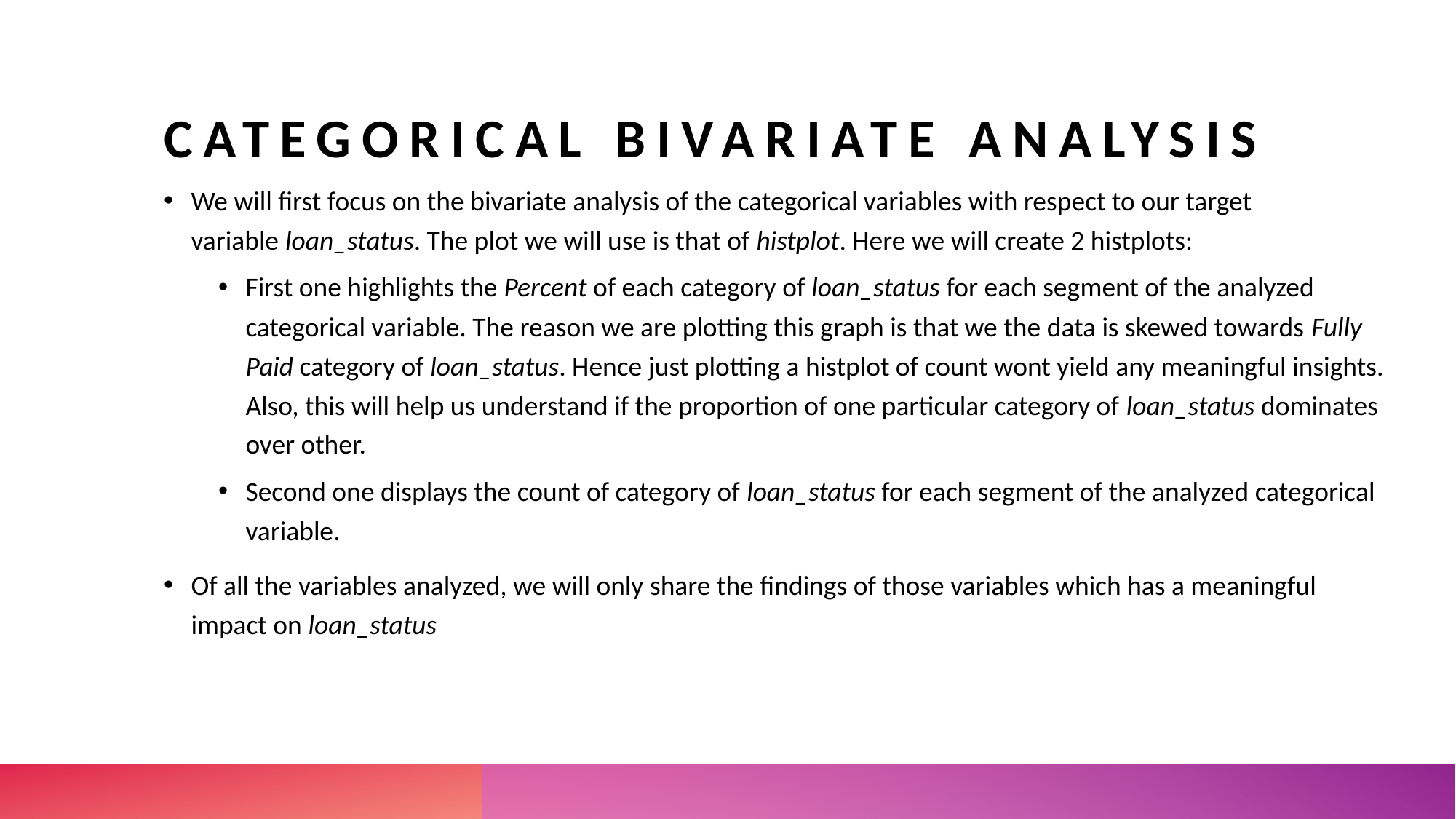

# Categorical Bivariate Analysis
We will first focus on the bivariate analysis of the categorical variables with respect to our target variable loan_status. The plot we will use is that of histplot. Here we will create 2 histplots:
First one highlights the Percent of each category of loan_status for each segment of the analyzed categorical variable. The reason we are plotting this graph is that we the data is skewed towards Fully Paid category of loan_status. Hence just plotting a histplot of count wont yield any meaningful insights. Also, this will help us understand if the proportion of one particular category of loan_status dominates over other.
Second one displays the count of category of loan_status for each segment of the analyzed categorical variable.
Of all the variables analyzed, we will only share the findings of those variables which has a meaningful impact on loan_status